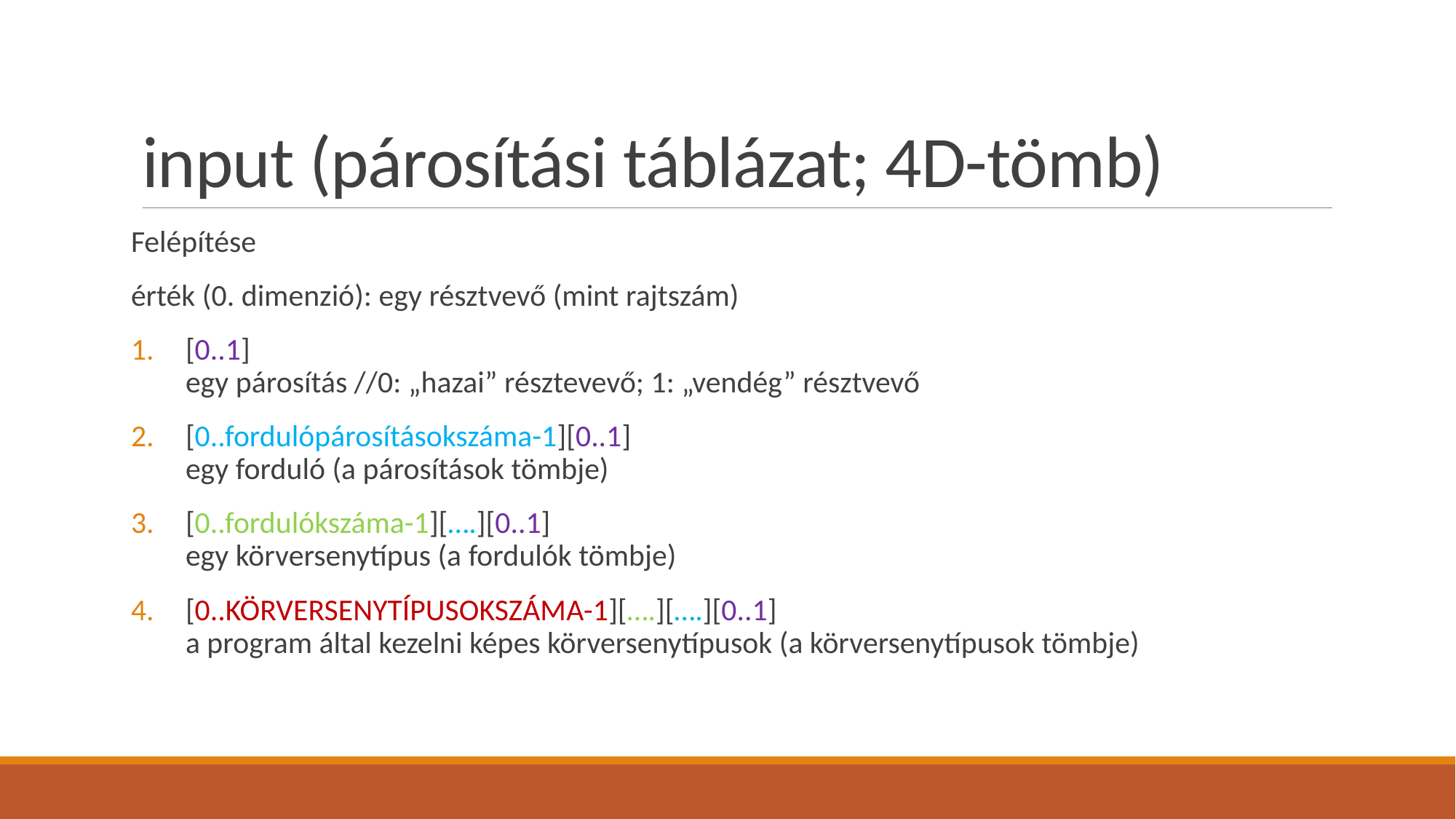

# input (párosítási táblázat; 4D-tömb)
Felépítése
érték (0. dimenzió): egy résztvevő (mint rajtszám)
[0..1]
egy párosítás //0: „hazai” résztevevő; 1: „vendég” résztvevő
[0..fordulópárosításokszáma-1][0..1]
egy forduló (a párosítások tömbje)
[0..fordulókszáma-1][….][0..1]
egy körversenytípus (a fordulók tömbje)
[0..KÖRVERSENYTÍPUSOKSZÁMA-1][….][….][0..1]
a program által kezelni képes körversenytípusok (a körversenytípusok tömbje)